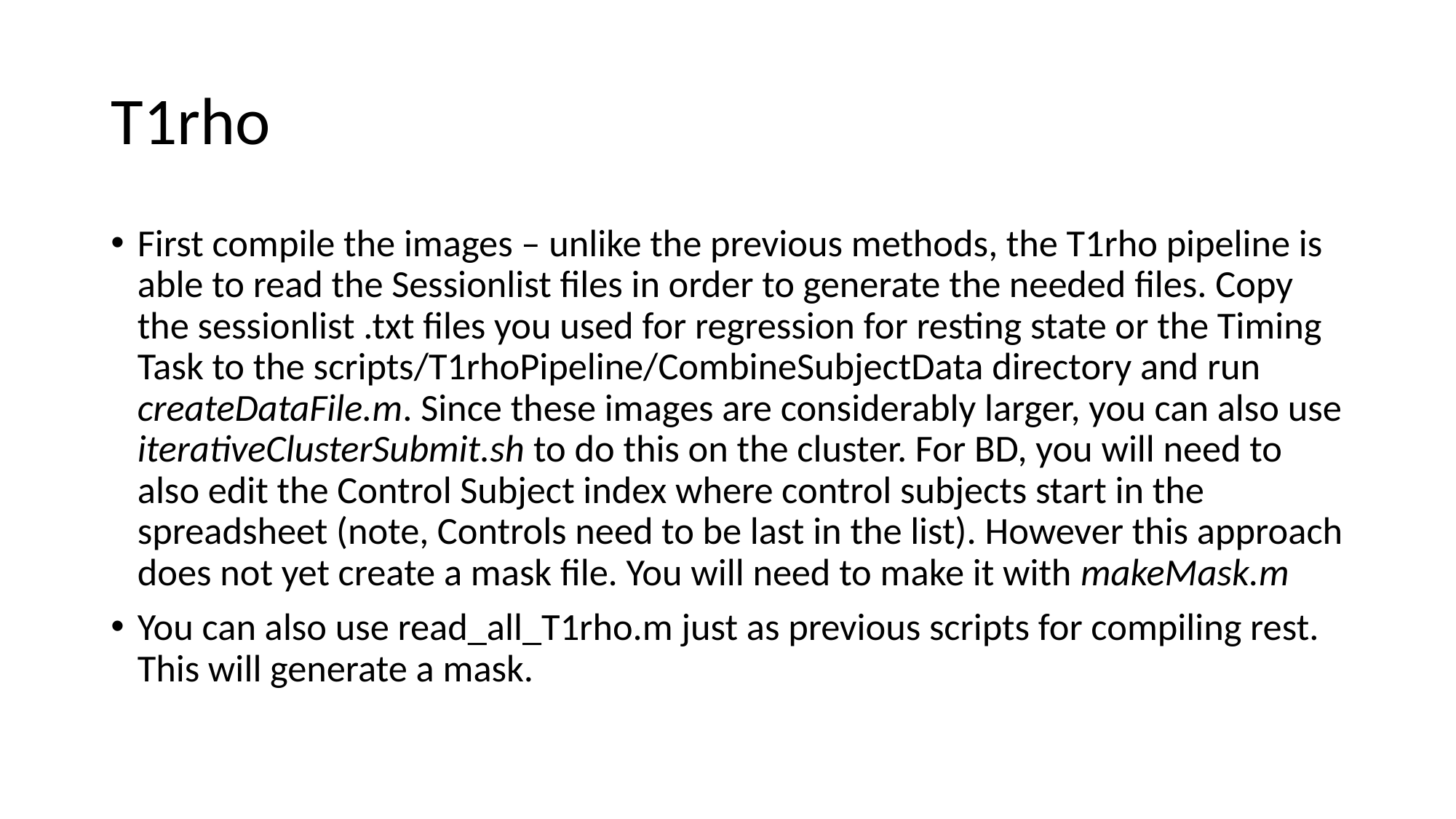

# T1rho
First compile the images – unlike the previous methods, the T1rho pipeline is able to read the Sessionlist files in order to generate the needed files. Copy the sessionlist .txt files you used for regression for resting state or the Timing Task to the scripts/T1rhoPipeline/CombineSubjectData directory and run createDataFile.m. Since these images are considerably larger, you can also use iterativeClusterSubmit.sh to do this on the cluster. For BD, you will need to also edit the Control Subject index where control subjects start in the spreadsheet (note, Controls need to be last in the list). However this approach does not yet create a mask file. You will need to make it with makeMask.m
You can also use read_all_T1rho.m just as previous scripts for compiling rest. This will generate a mask.